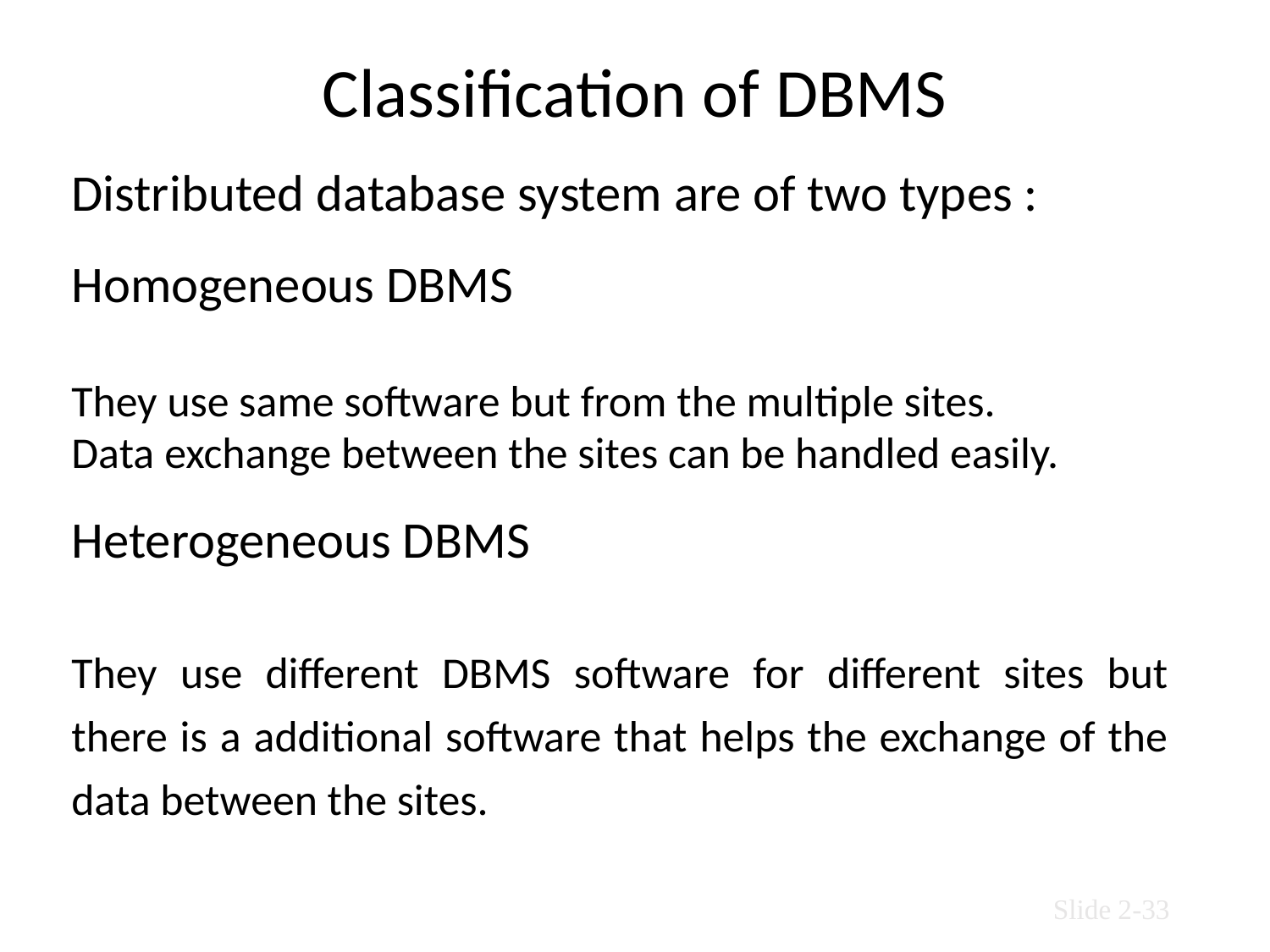

# Classification of DBMS
Distributed database system are of two types :

Homogeneous DBMS

They use same software but from the multiple sites.
Data exchange between the sites can be handled easily.

Heterogeneous DBMS

They use different DBMS software for different sites but there is a additional software that helps the exchange of the data between the sites.
Slide 2-33